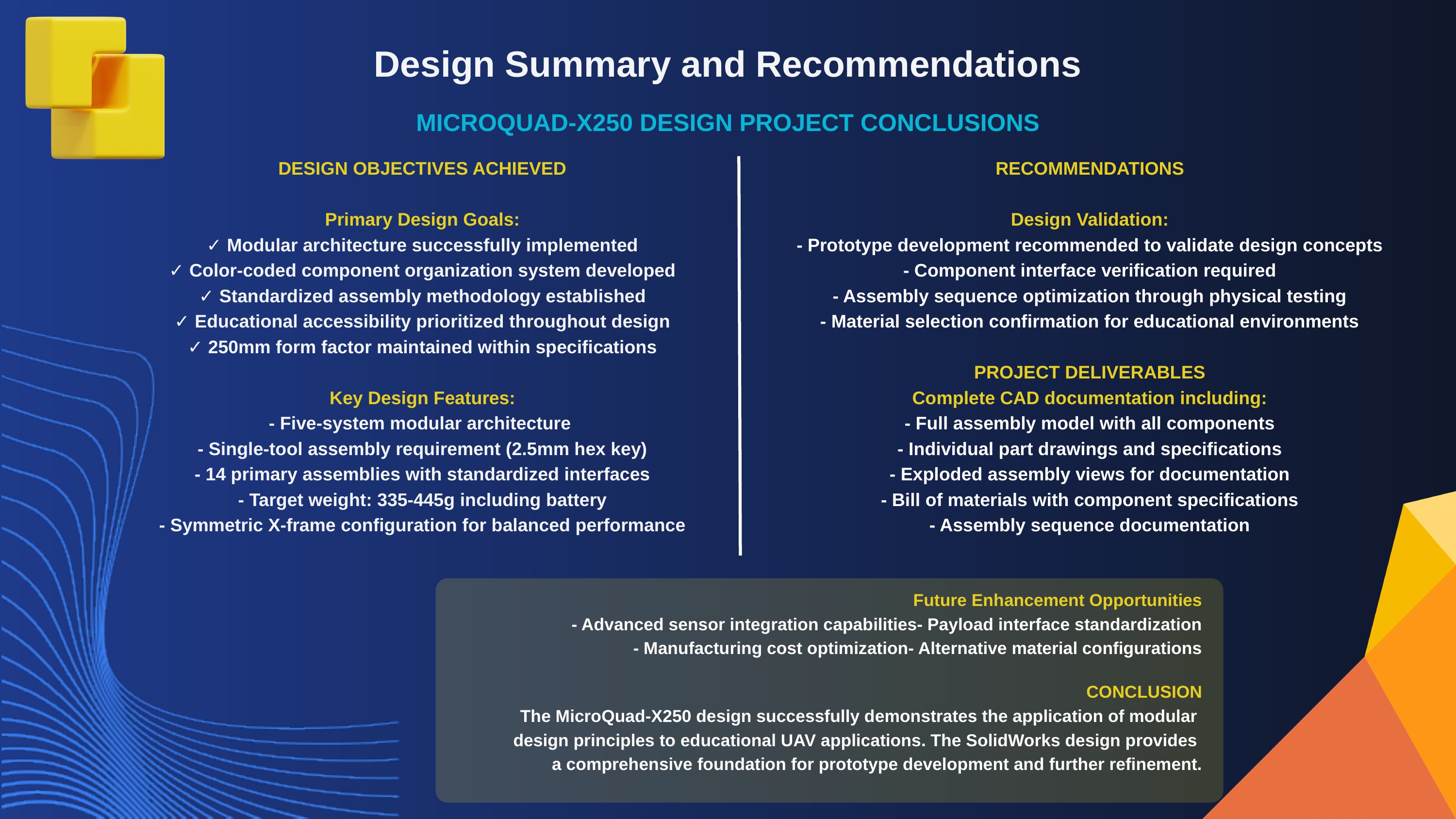

Design Summary and Recommendations

44444

MICROQUAD-X250 DESIGN PROJECT CONCLUSIONS
DESIGN OBJECTIVES ACHIEVED

Primary Design Goals:
✓ Modular architecture successfully implemented
✓ Color-coded component organization system developed
✓ Standardized assembly methodology established
✓ Educational accessibility prioritized throughout design
✓ 250mm form factor maintained within specifications

Key Design Features:
- Five-system modular architecture
- Single-tool assembly requirement (2.5mm hex key)
- 14 primary assemblies with standardized interfaces
- Target weight: 335-445g including battery
- Symmetric X-frame configuration for balanced performance
RECOMMENDATIONS

Design Validation:
- Prototype development recommended to validate design concepts
- Component interface verification required
- Assembly sequence optimization through physical testing
- Material selection confirmation for educational environments

PROJECT DELIVERABLES
Complete CAD documentation including:
- Full assembly model with all components
- Individual part drawings and specifications
- Exploded assembly views for documentation
- Bill of materials with component specifications
- Assembly sequence documentation

Future Enhancement Opportunities
- Advanced sensor integration capabilities- Payload interface standardization
- Manufacturing cost optimization- Alternative material configurations
CONCLUSION
The MicroQuad-X250 design successfully demonstrates the application of modular
design principles to educational UAV applications. The SolidWorks design provides
a comprehensive foundation for prototype development and further refinement.